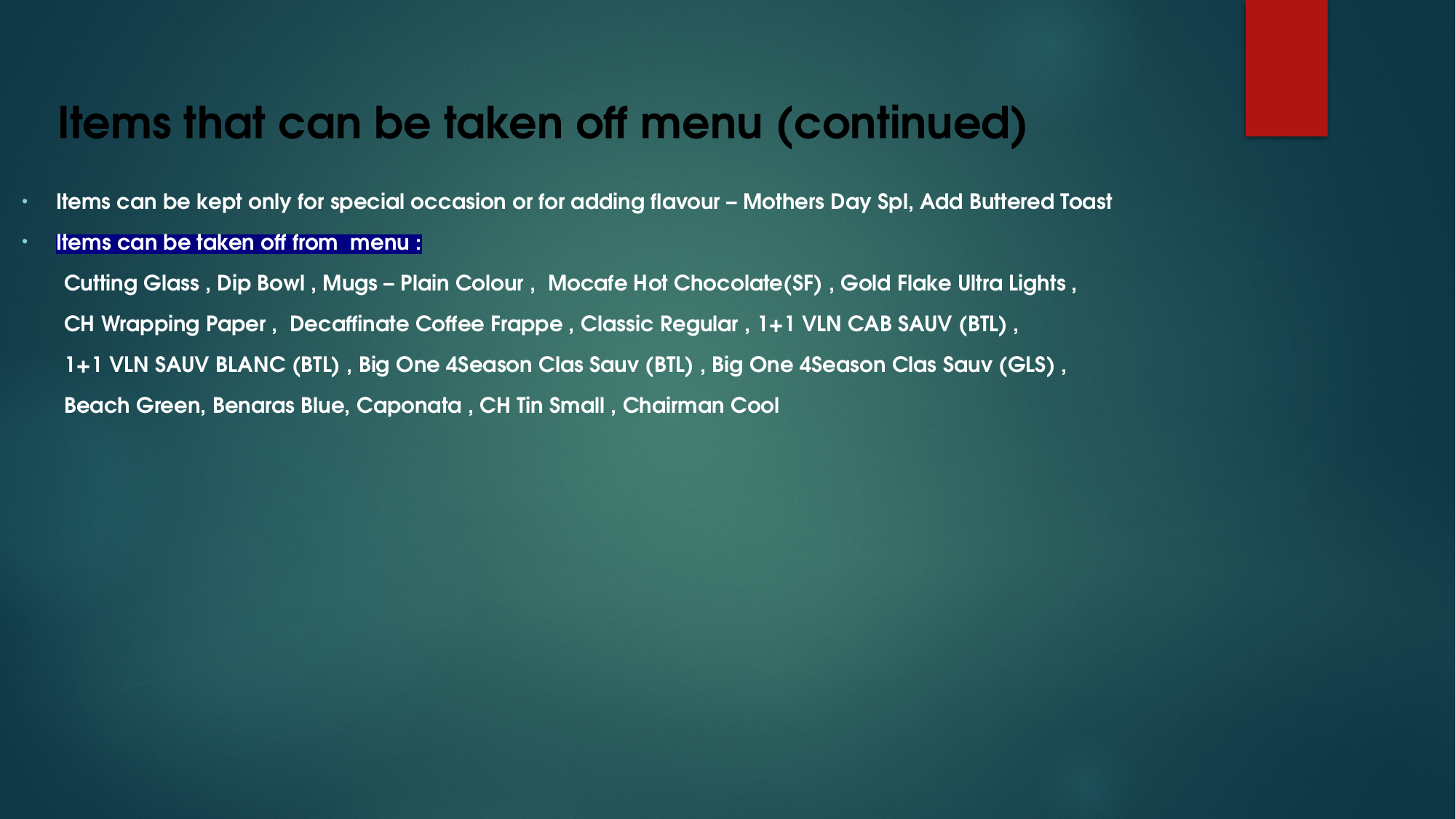

# Items that can be taken off menu (continued)
Items can be kept only for special occasion or for adding flavour – Mothers Day Spl, Add Buttered Toast
Items can be taken off from  menu :
       Cutting Glass , Dip Bowl , Mugs – Plain Colour ,  Mocafe Hot Chocolate(SF) , Gold Flake Ultra Lights ,
       CH Wrapping Paper ,  Decaffinate Coffee Frappe , Classic Regular , 1+1 VLN CAB SAUV (BTL) ,
       1+1 VLN SAUV BLANC (BTL) , Big One 4Season Clas Sauv (BTL) , Big One 4Season Clas Sauv (GLS) ,
       Beach Green, Benaras Blue, Caponata , CH Tin Small , Chairman Cool